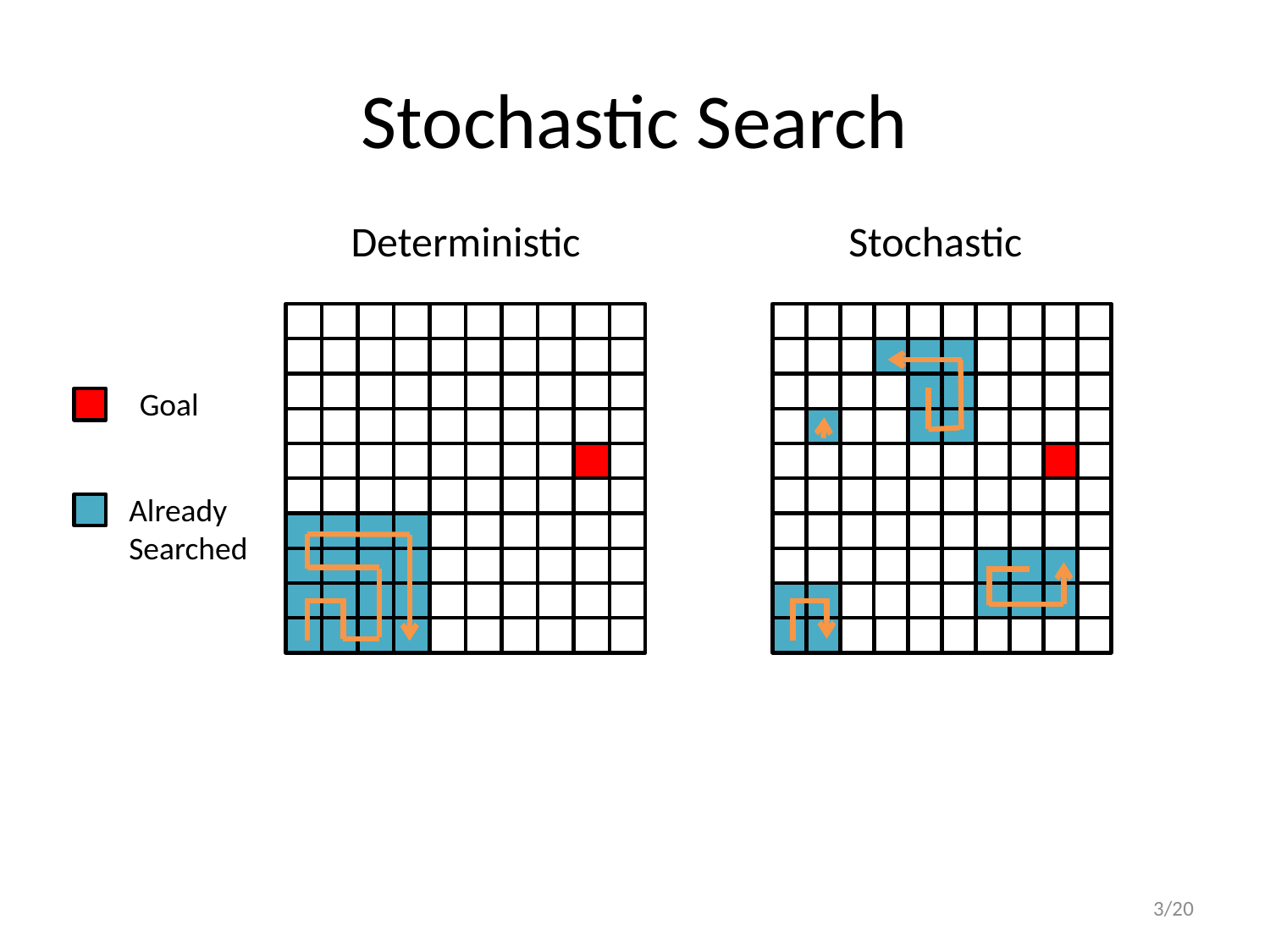

# Stochastic Search
Deterministic
Stochastic

Goal

Already Searched

3/20